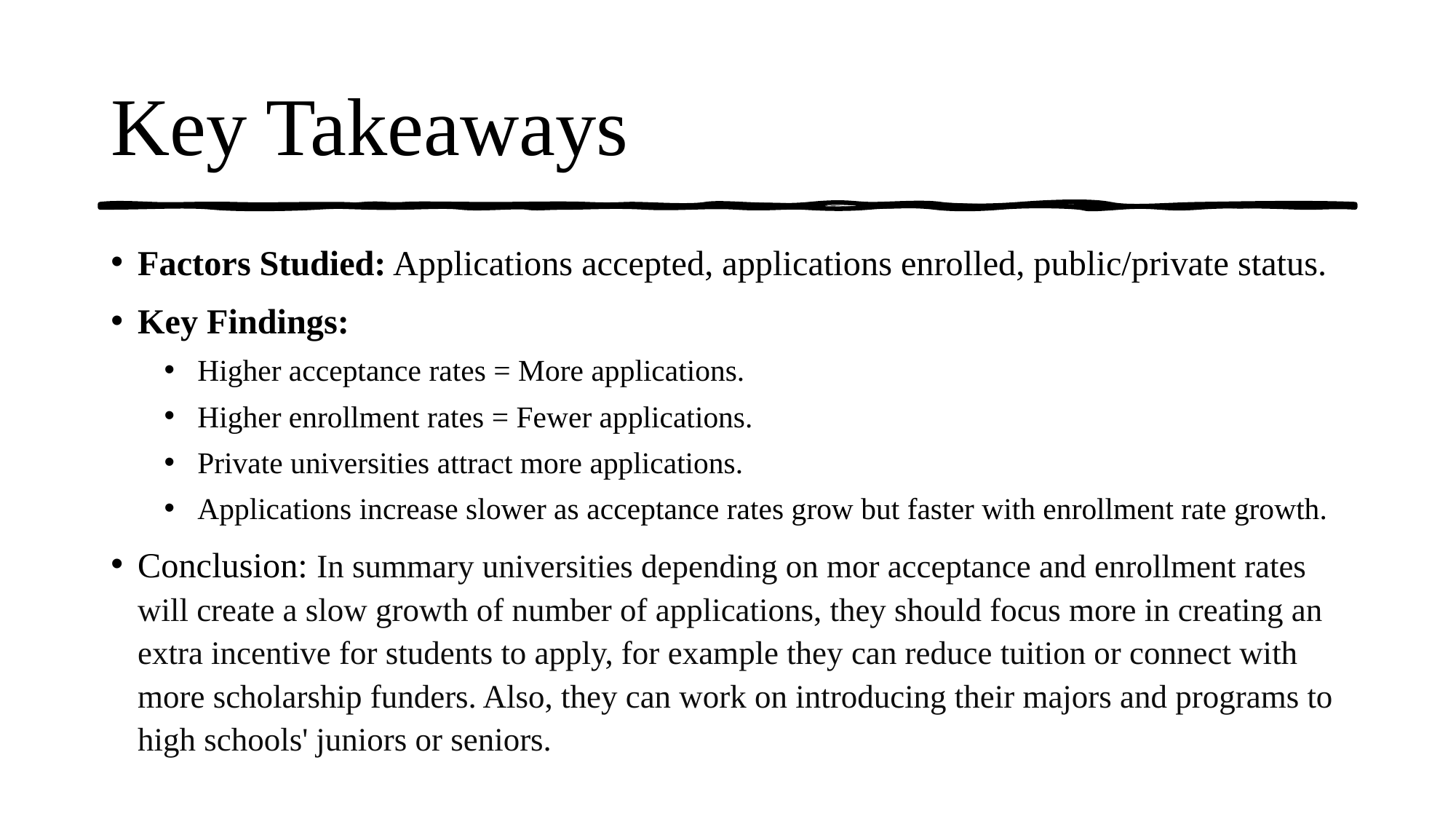

# Key Takeaways
Factors Studied: Applications accepted, applications enrolled, public/private status.
Key Findings:
Higher acceptance rates = More applications.
Higher enrollment rates = Fewer applications.
Private universities attract more applications.
Applications increase slower as acceptance rates grow but faster with enrollment rate growth.
Conclusion: In summary universities depending on mor acceptance and enrollment rates will create a slow growth of number of applications, they should focus more in creating an extra incentive for students to apply, for example they can reduce tuition or connect with more scholarship funders. Also, they can work on introducing their majors and programs to high schools' juniors or seniors.